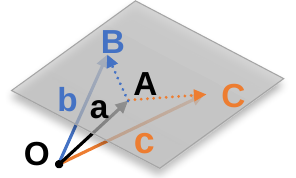

B

A
C
b
a
c
O